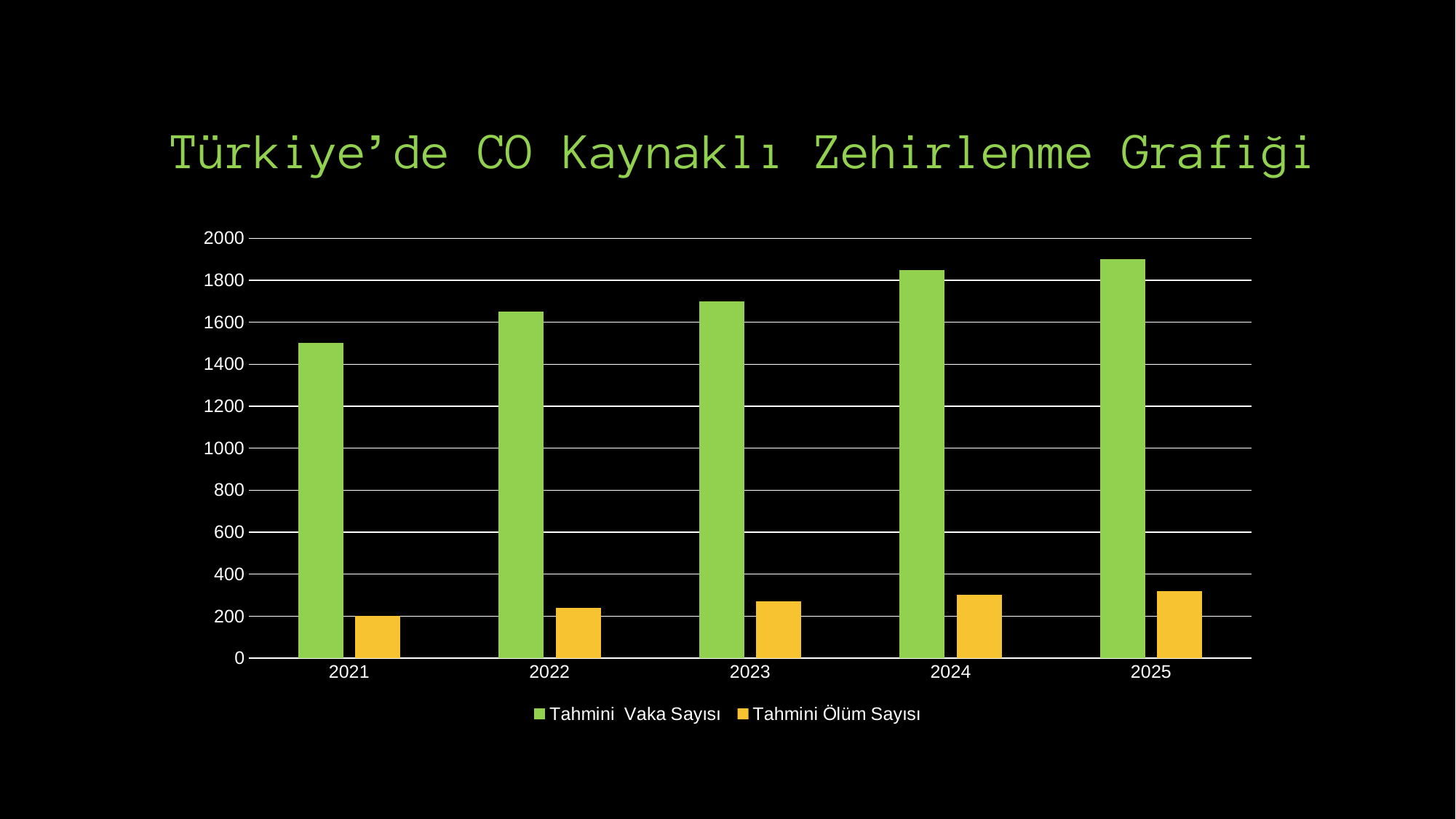

# Türkiye’de CO Kaynaklı Zehirlenme Grafiği

### Chart

| Category | Tahmini  Vaka Sayısı  | Tahmini Ölüm Sayısı |
|---|---|---|
| 2021 | 1500.0 | 200.0 |
| 2022 | 1650.0 | 240.0 |
| 2023 | 1700.0 | 270.0 |
| 2024 | 1850.0 | 300.0 |
| 2025 | 1900.0 | 320.0 |